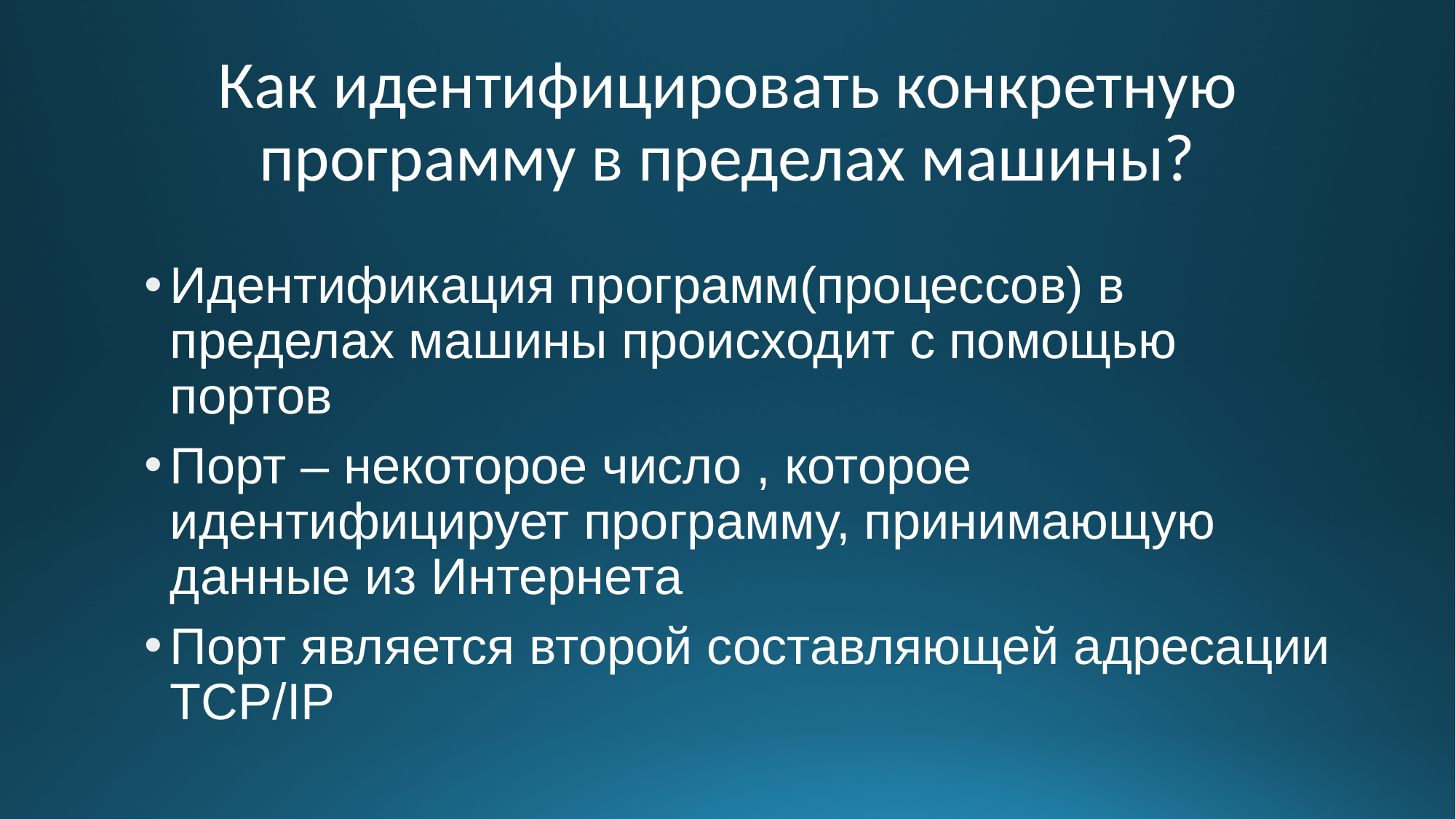

# Как идентифицировать конкретную программу в пределах машины?
Идентификация программ(процессов) в пределах машины происходит с помощью портов
Порт – некоторое число , которое идентифицирует программу, принимающую данные из Интернета
Порт является второй составляющей адресации TCP/IP